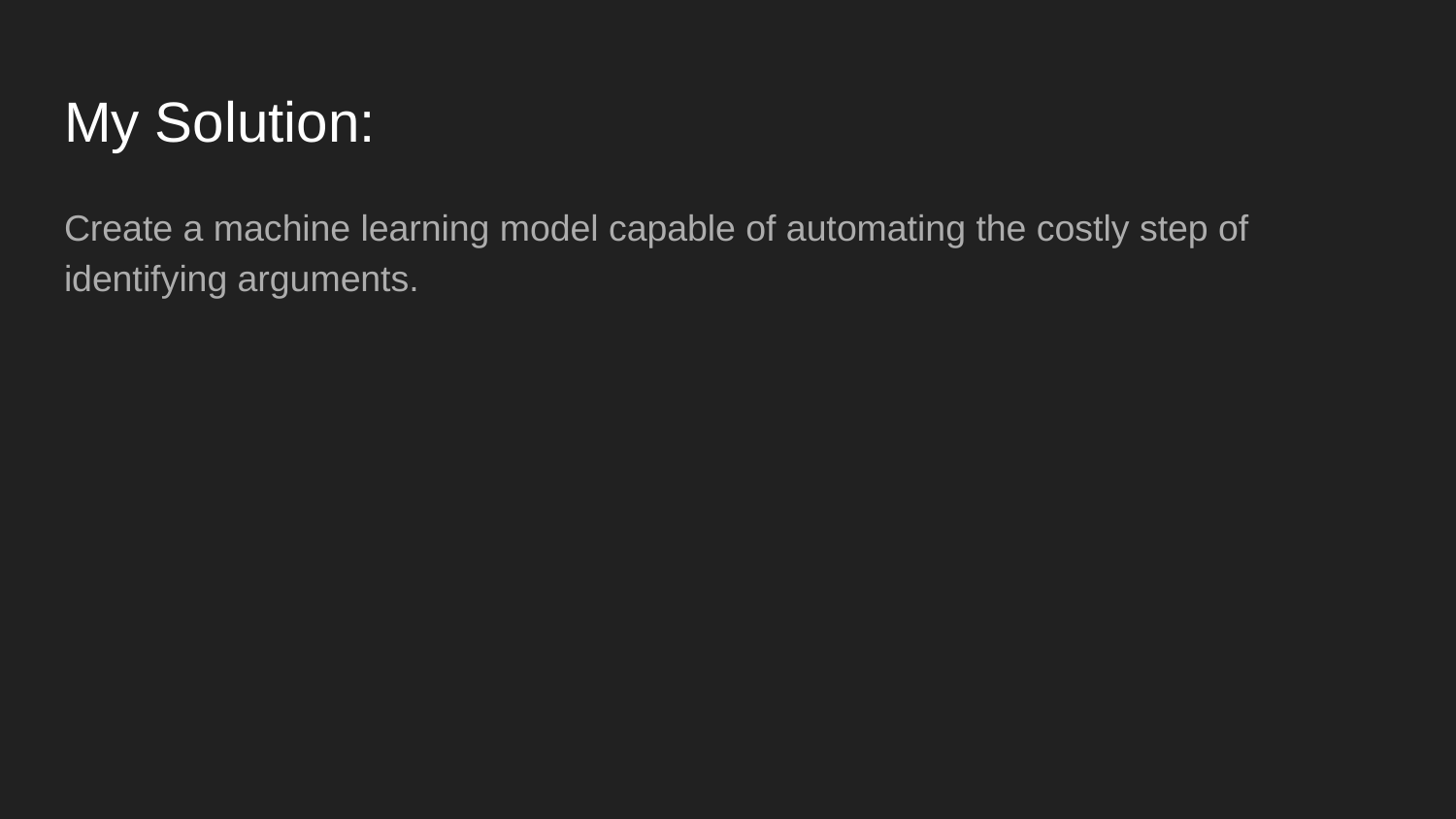

# My Solution:
Create a machine learning model capable of automating the costly step of identifying arguments.